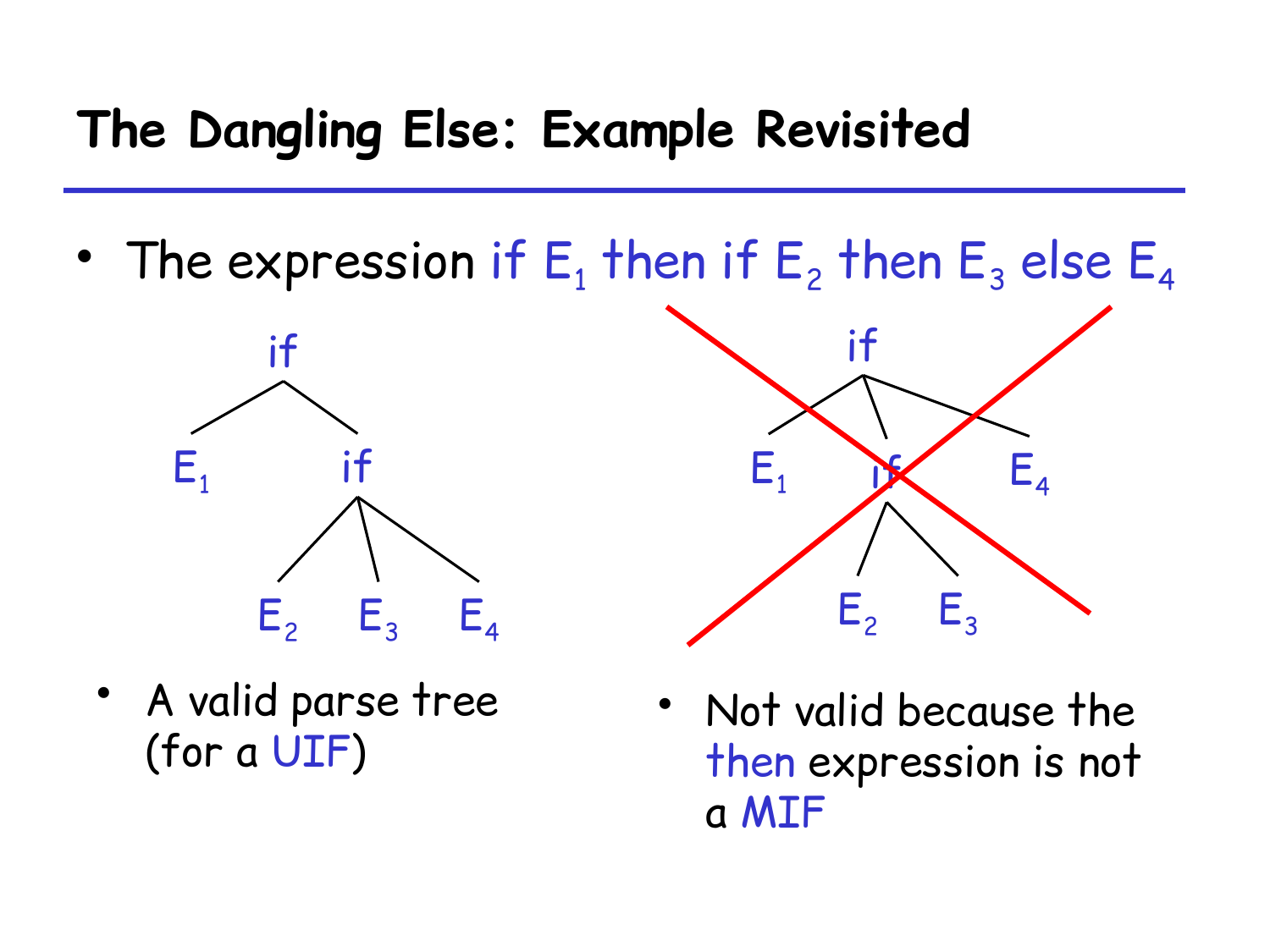

# The Dangling Else: Example Revisited
The expression if E1 then if E2 then E3 else E4

if
E1
E4
if
E2
E3
if
E1
if
E2
E3
E4
A valid parse tree (for a UIF)
Not valid because the then expression is not a MIF
59